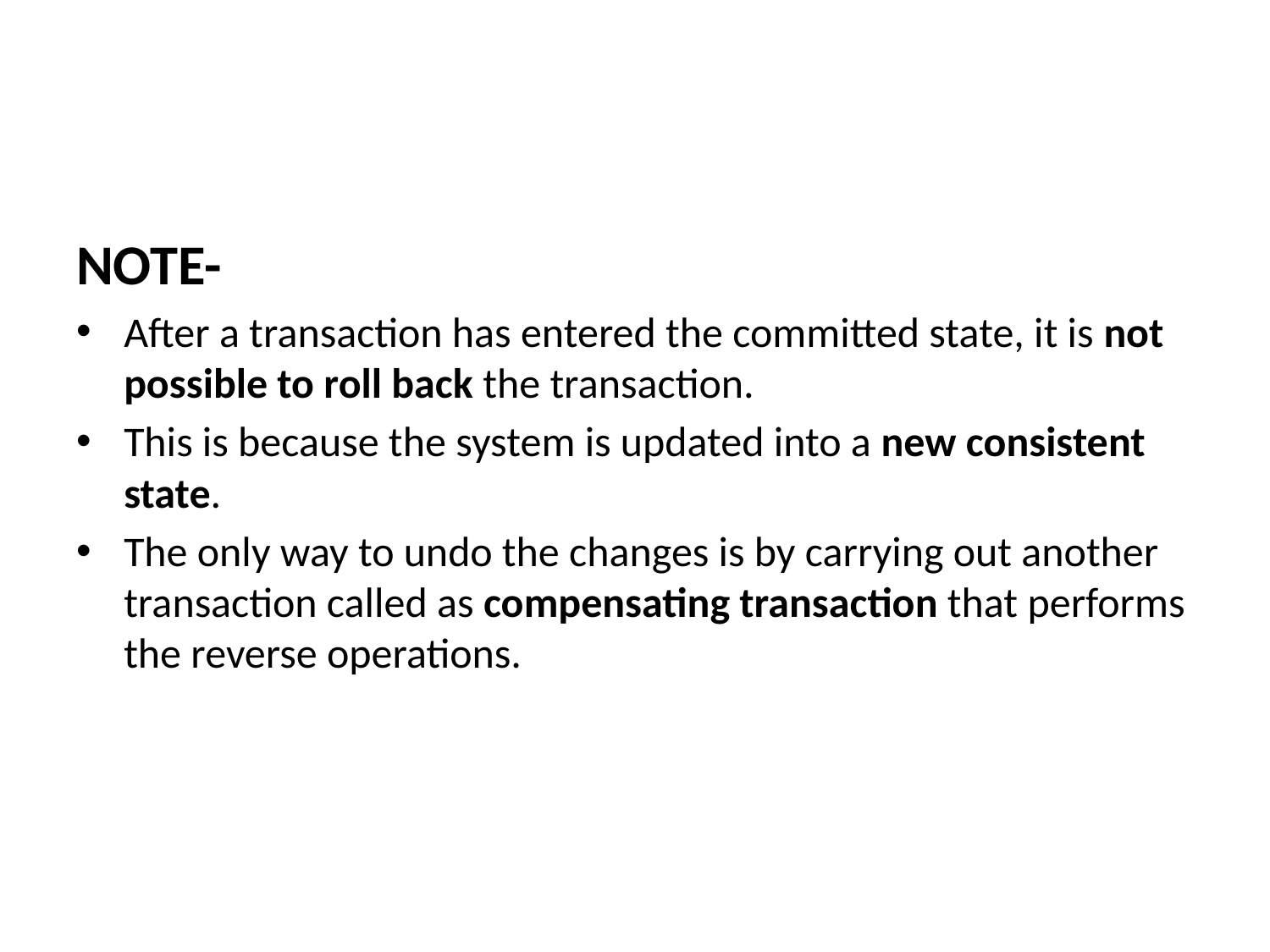

#
NOTE-
After a transaction has entered the committed state, it is not possible to roll back the transaction.
This is because the system is updated into a new consistent state.
The only way to undo the changes is by carrying out another transaction called as compensating transaction that performs the reverse operations.